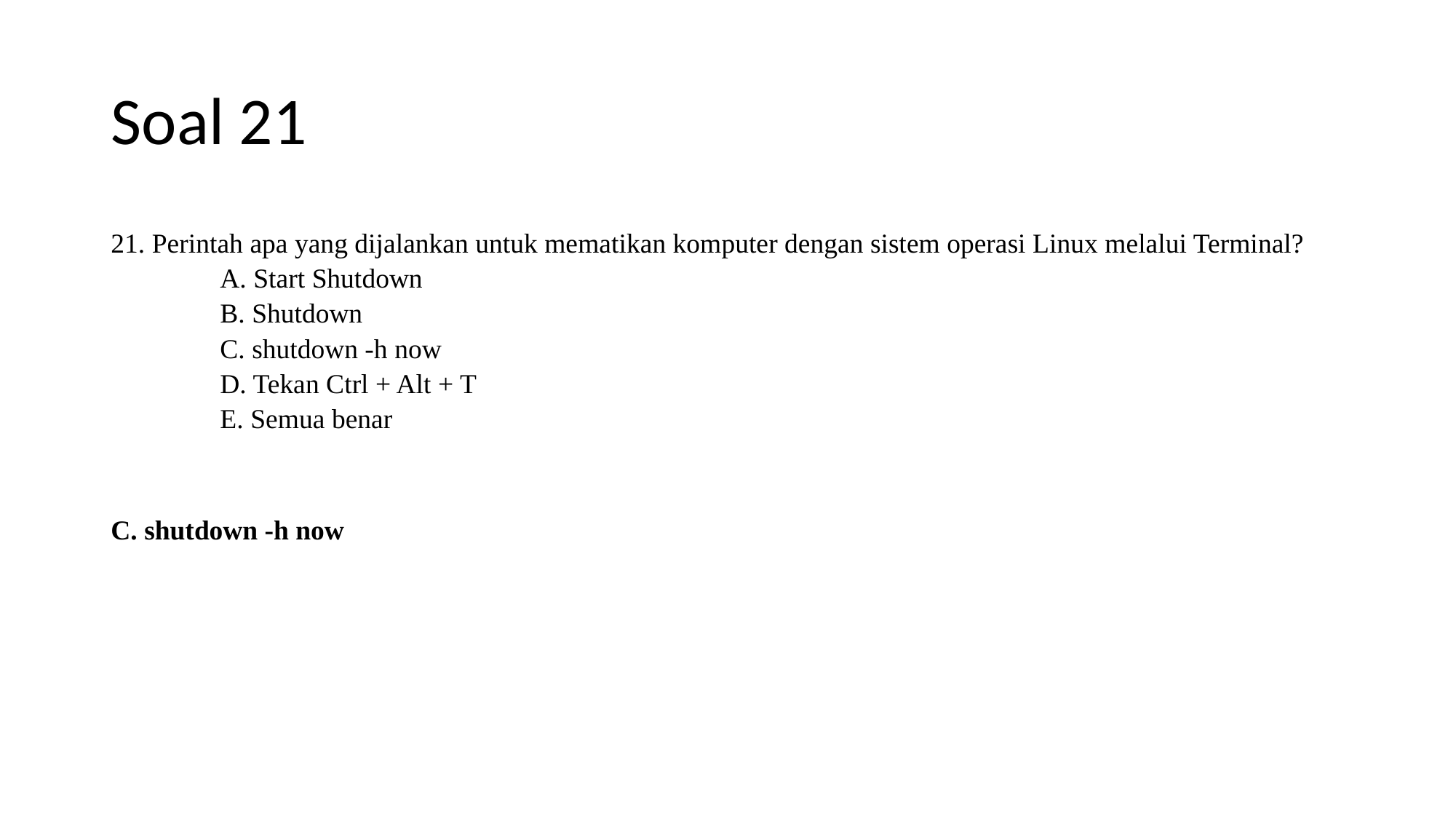

# Soal 21
21. Perintah apa yang dijalankan untuk mematikan komputer dengan sistem operasi Linux melalui Terminal?
	A. Start Shutdown
	B. Shutdown
	C. shutdown -h now
	D. Tekan Ctrl + Alt + T
	E. Semua benar
C. shutdown -h now